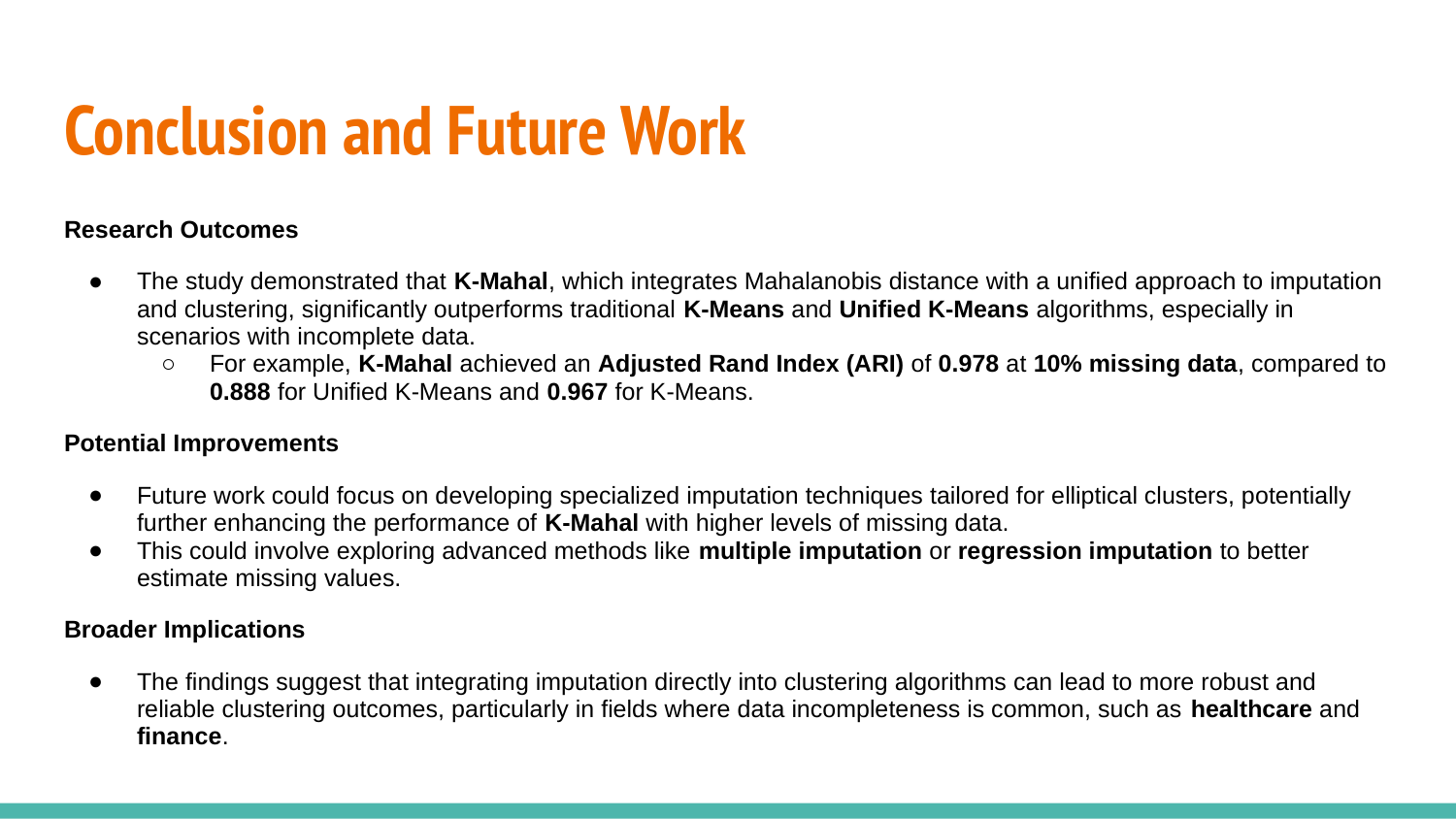

# Conclusion and Future Work
Research Outcomes
The study demonstrated that K-Mahal, which integrates Mahalanobis distance with a unified approach to imputation and clustering, significantly outperforms traditional K-Means and Unified K-Means algorithms, especially in scenarios with incomplete data.
For example, K-Mahal achieved an Adjusted Rand Index (ARI) of 0.978 at 10% missing data, compared to 0.888 for Unified K-Means and 0.967 for K-Means.
Potential Improvements
Future work could focus on developing specialized imputation techniques tailored for elliptical clusters, potentially further enhancing the performance of K-Mahal with higher levels of missing data.
This could involve exploring advanced methods like multiple imputation or regression imputation to better estimate missing values.
Broader Implications
The findings suggest that integrating imputation directly into clustering algorithms can lead to more robust and reliable clustering outcomes, particularly in fields where data incompleteness is common, such as healthcare and finance.